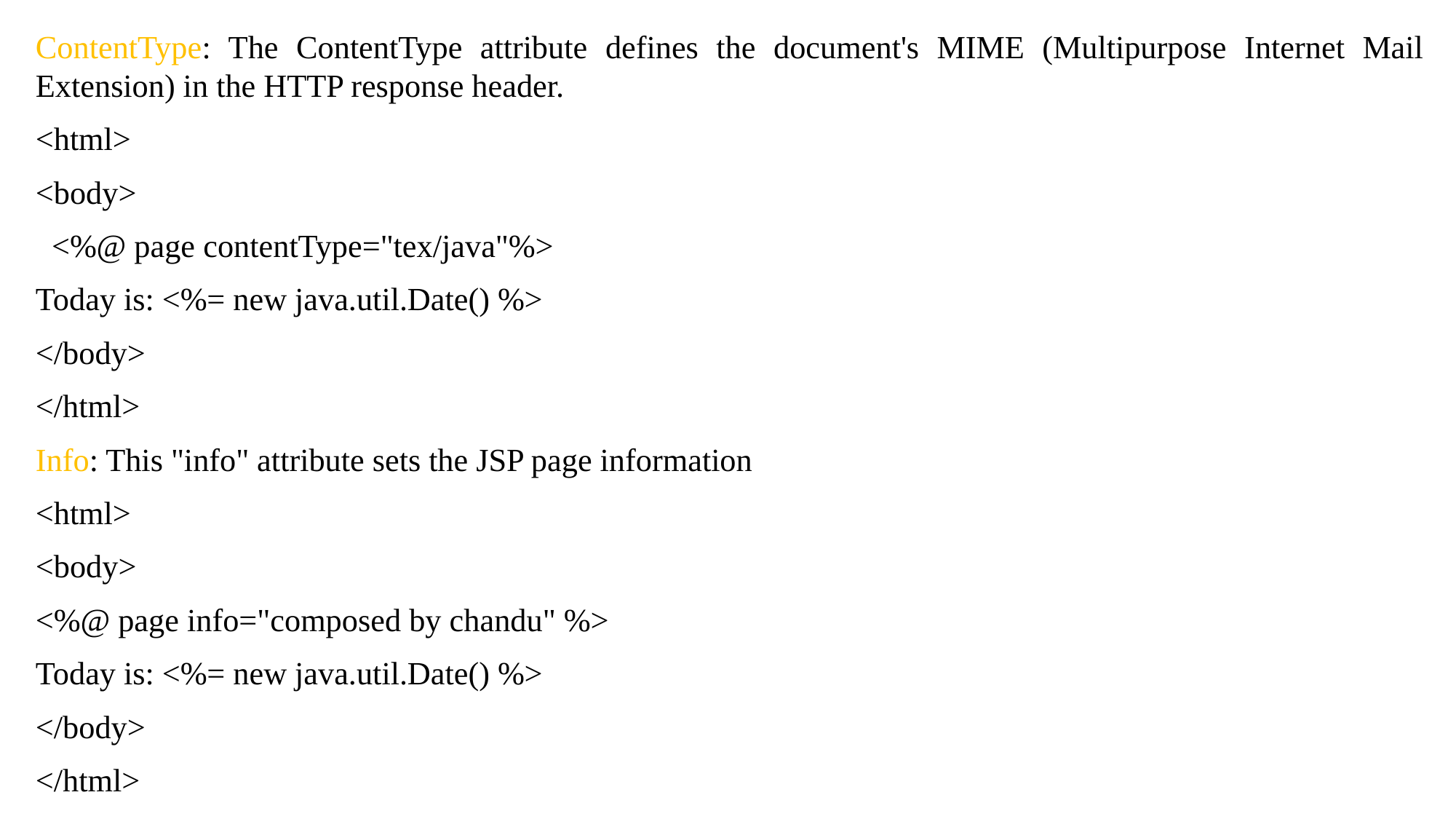

ContentType: The ContentType attribute defines the document's MIME (Multipurpose Internet Mail Extension) in the HTTP response header.
<html>
<body>
  <%@ page contentType="tex/java"%>
Today is: <%= new java.util.Date() %>
</body>
</html>
Info: This "info" attribute sets the JSP page information
<html>
<body>
<%@ page info="composed by chandu" %>
Today is: <%= new java.util.Date() %>
</body>
</html>